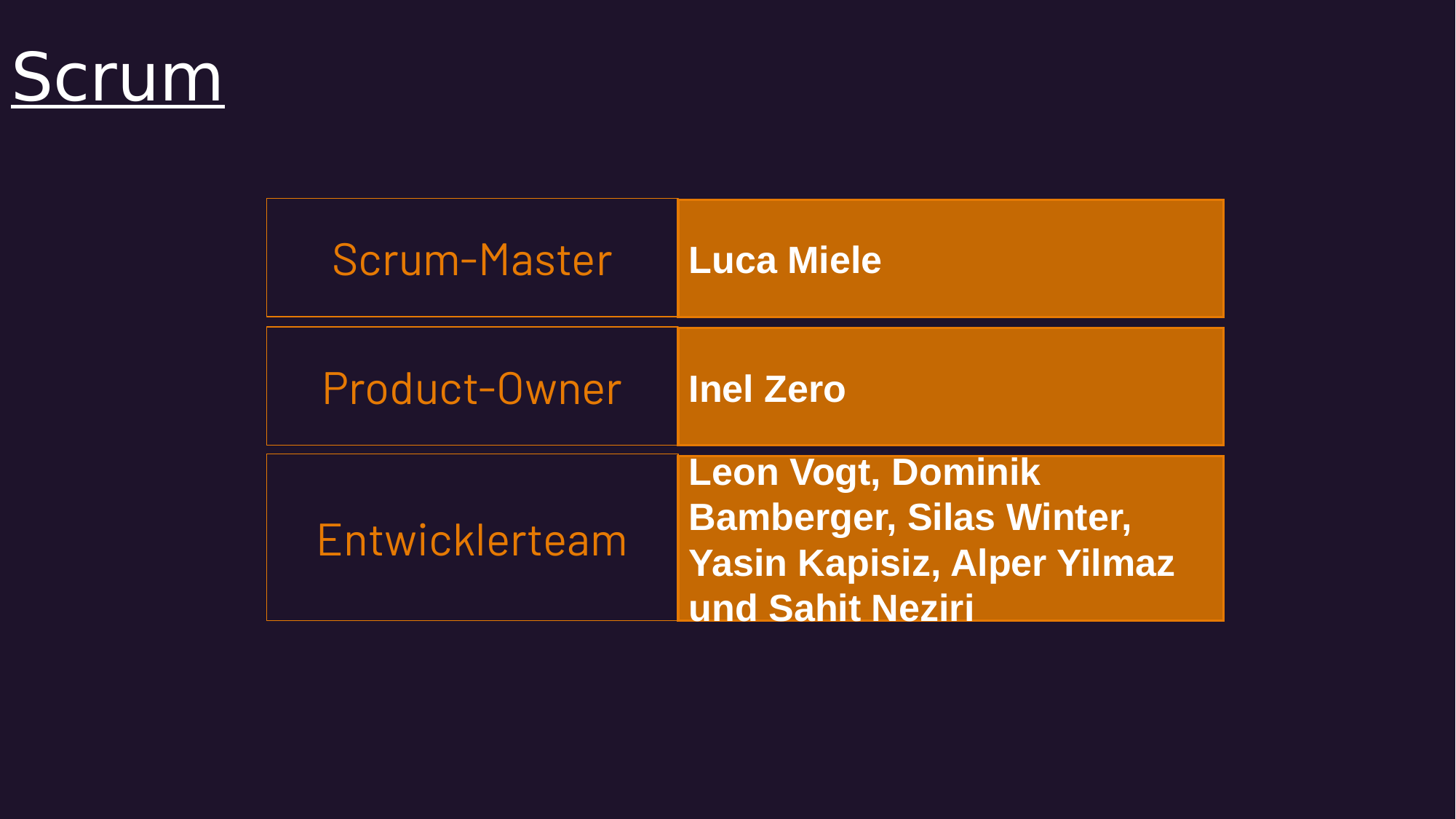

# Scrum
Scrum-Master
Luca Miele
Product-Owner
Inel Zero
Entwicklerteam
Leon Vogt, Dominik Bamberger, Silas Winter, Yasin Kapisiz, Alper Yilmaz und Sahit Neziri